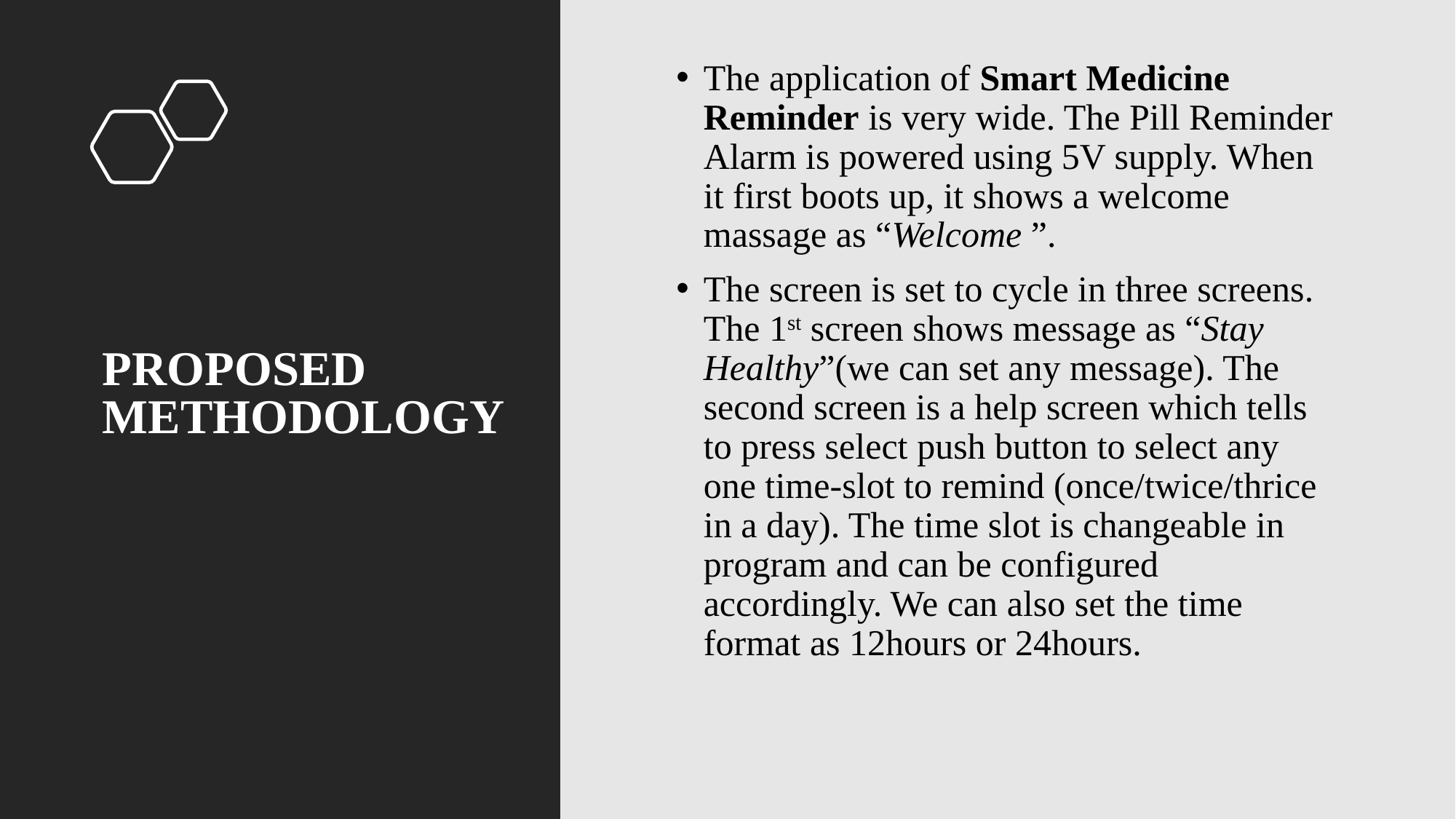

The application of Smart Medicine Reminder is very wide. The Pill Reminder Alarm is powered using 5V supply. When it first boots up, it shows a welcome massage as “Welcome ”.
The screen is set to cycle in three screens. The 1st screen shows message as “Stay Healthy”(we can set any message). The second screen is a help screen which tells to press select push button to select any one time-slot to remind (once/twice/thrice in a day). The time slot is changeable in program and can be configured accordingly. We can also set the time format as 12hours or 24hours.

# PROPOSED METHODOLOGY